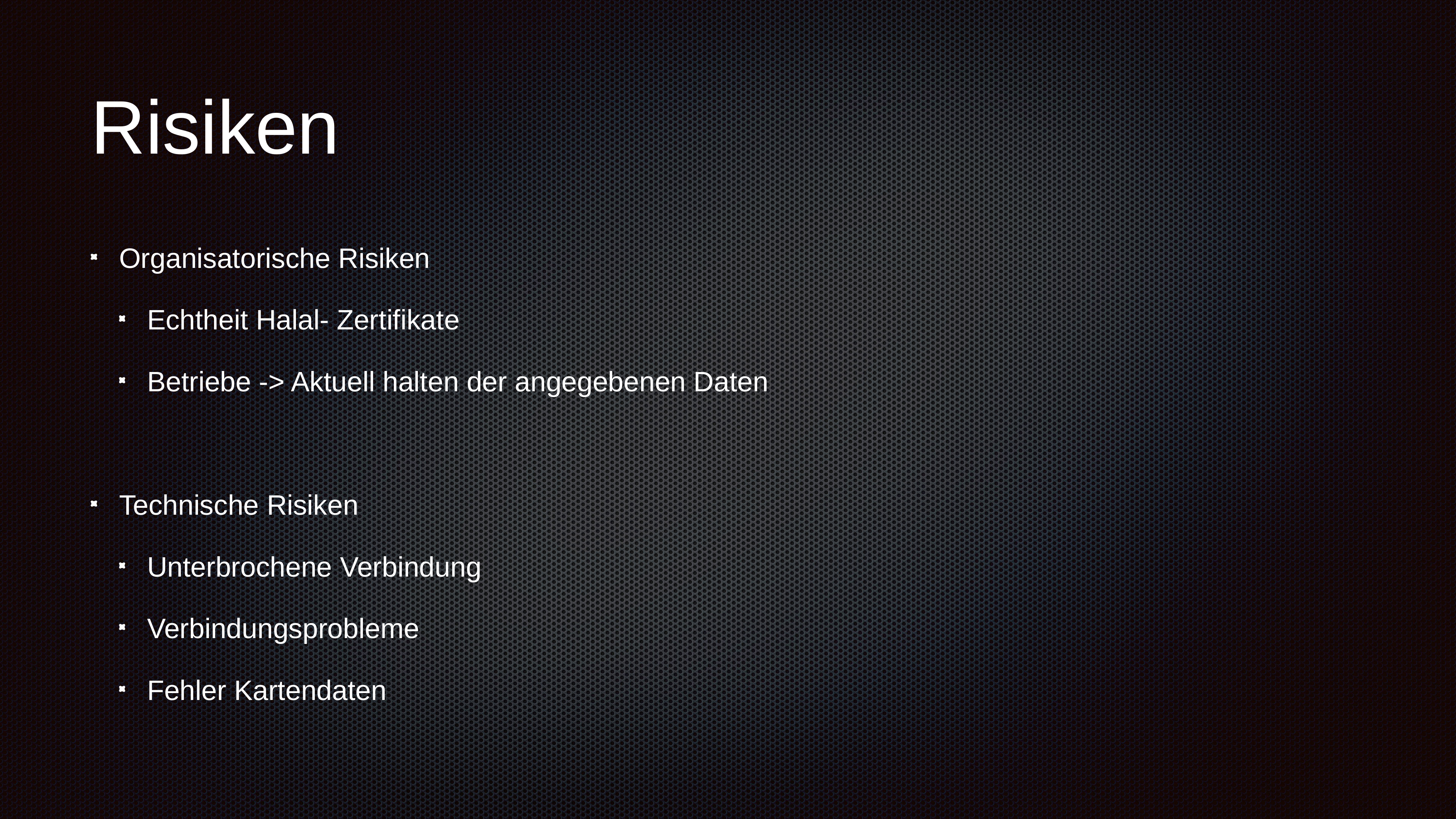

# Risiken
Organisatorische Risiken
Echtheit Halal- Zertifikate
Betriebe -> Aktuell halten der angegebenen Daten

Technische Risiken
Unterbrochene Verbindung
Verbindungsprobleme
Fehler Kartendaten